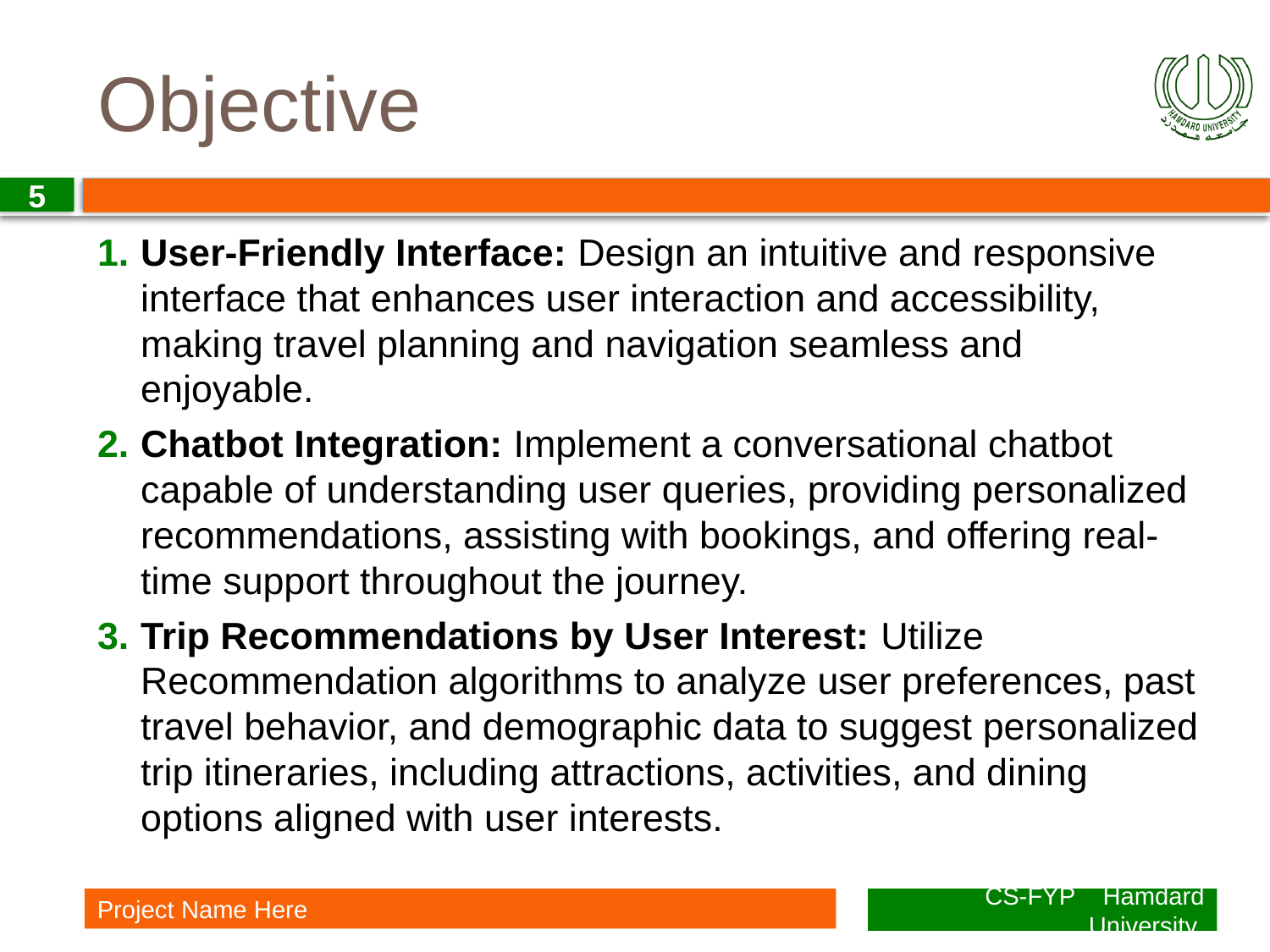

# Objective
5
User-Friendly Interface: Design an intuitive and responsive interface that enhances user interaction and accessibility, making travel planning and navigation seamless and enjoyable.
Chatbot Integration: Implement a conversational chatbot capable of understanding user queries, providing personalized recommendations, assisting with bookings, and offering real-time support throughout the journey.
Trip Recommendations by User Interest: Utilize Recommendation algorithms to analyze user preferences, past travel behavior, and demographic data to suggest personalized trip itineraries, including attractions, activities, and dining options aligned with user interests.

Project Name Here
CS-FYP    Hamdard University